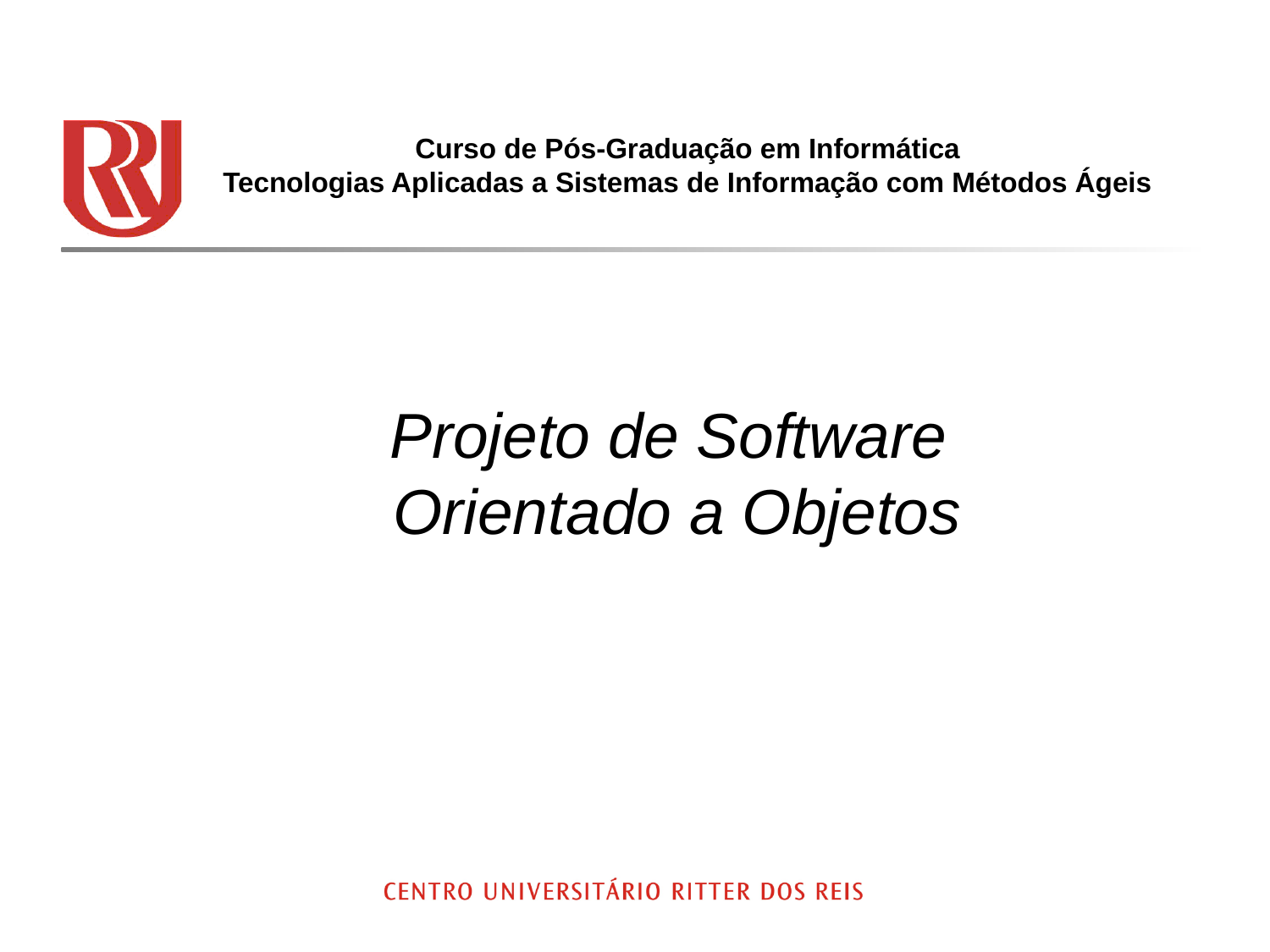

Curso de Pós-Graduação em Informática
Tecnologias Aplicadas a Sistemas de Informação com Métodos Ágeis
# Projeto de Software Orientado a Objetos